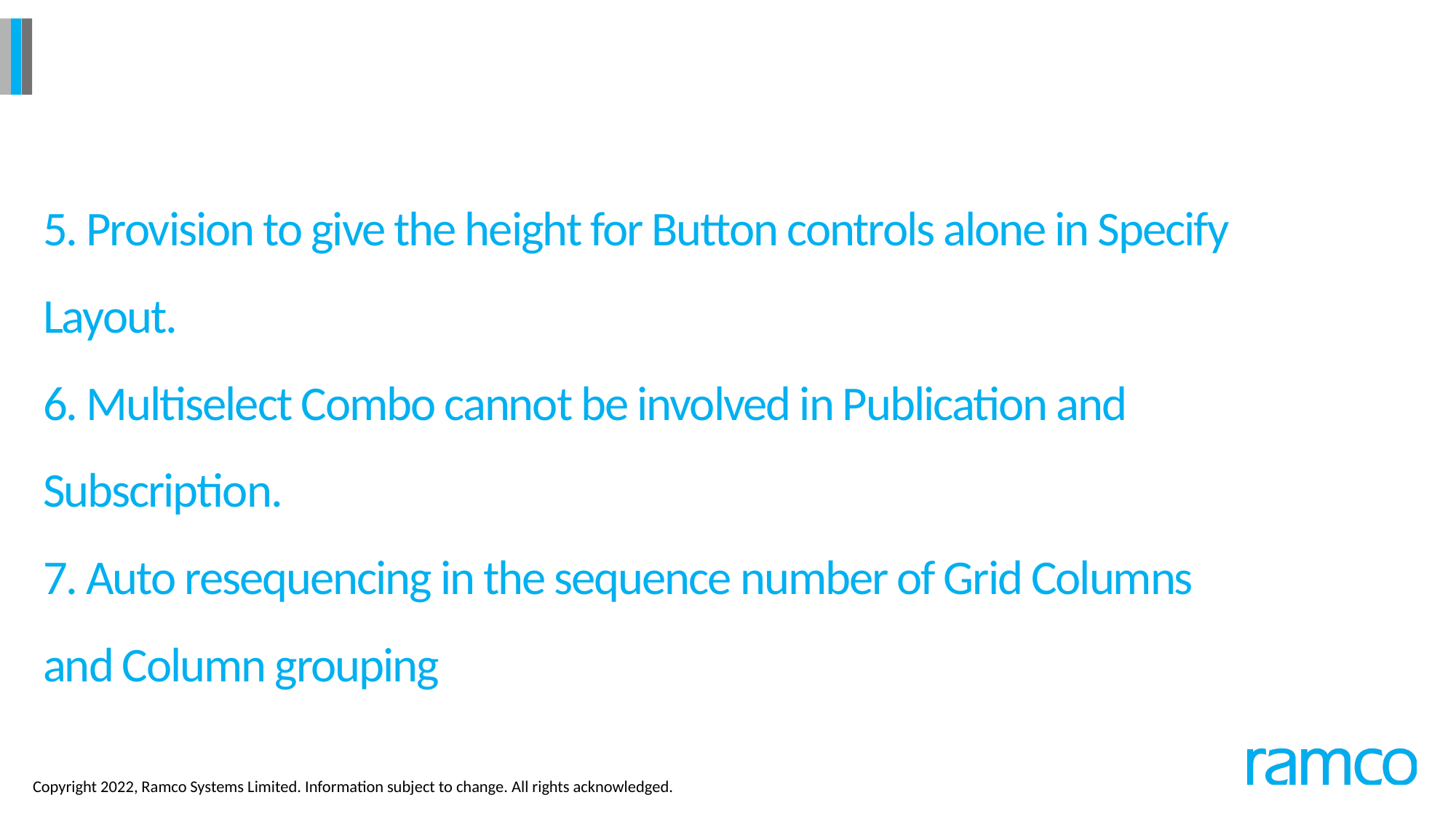

# 5. Provision to give the height for Button controls alone in Specify Layout. 6. Multiselect Combo cannot be involved in Publication and Subscription. 7. Auto resequencing in the sequence number of Grid Columns and Column grouping